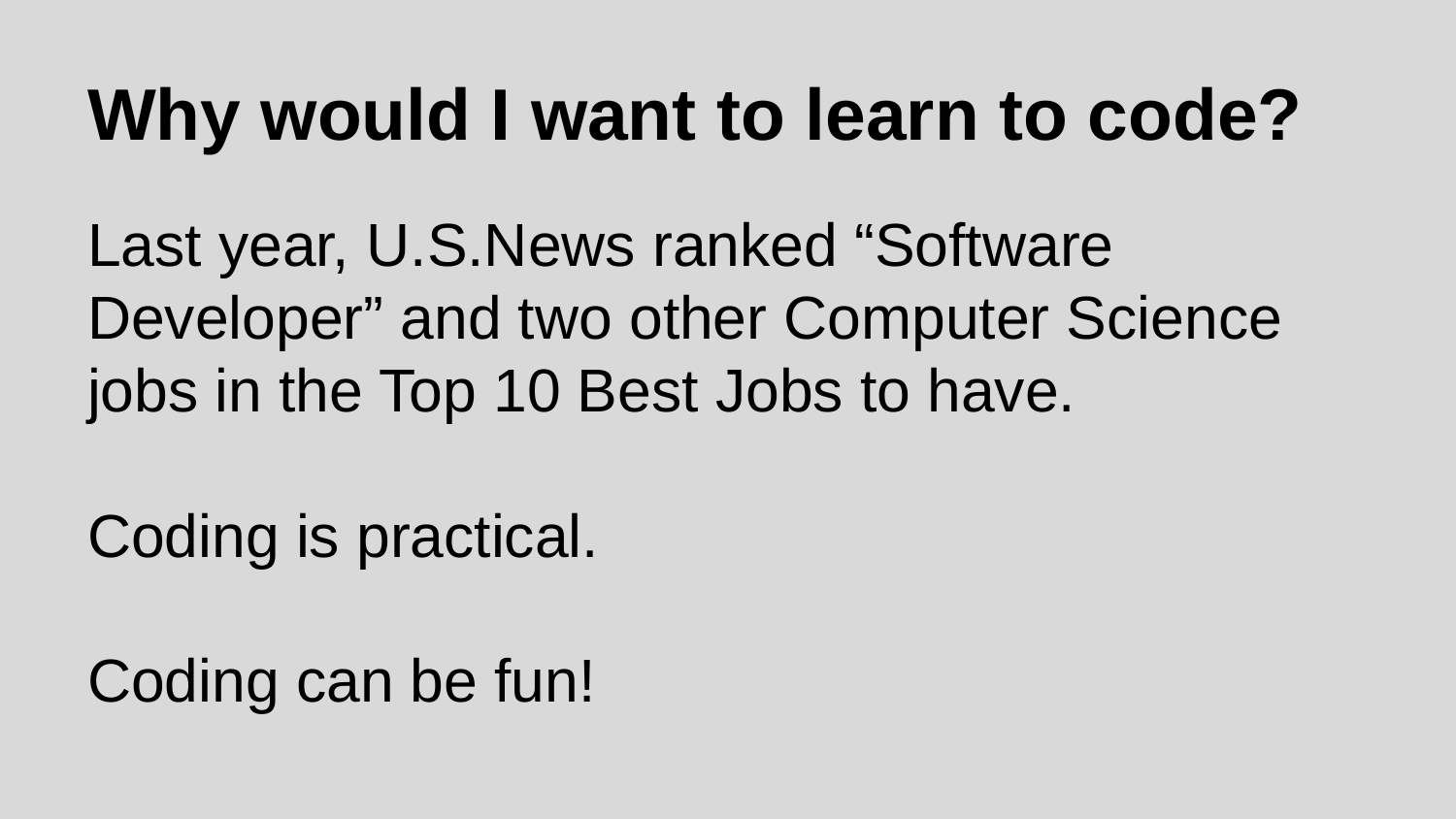

# Why would I want to learn to code?
Last year, U.S.News ranked “Software Developer” and two other Computer Science jobs in the Top 10 Best Jobs to have.

Coding is practical.

Coding can be fun!